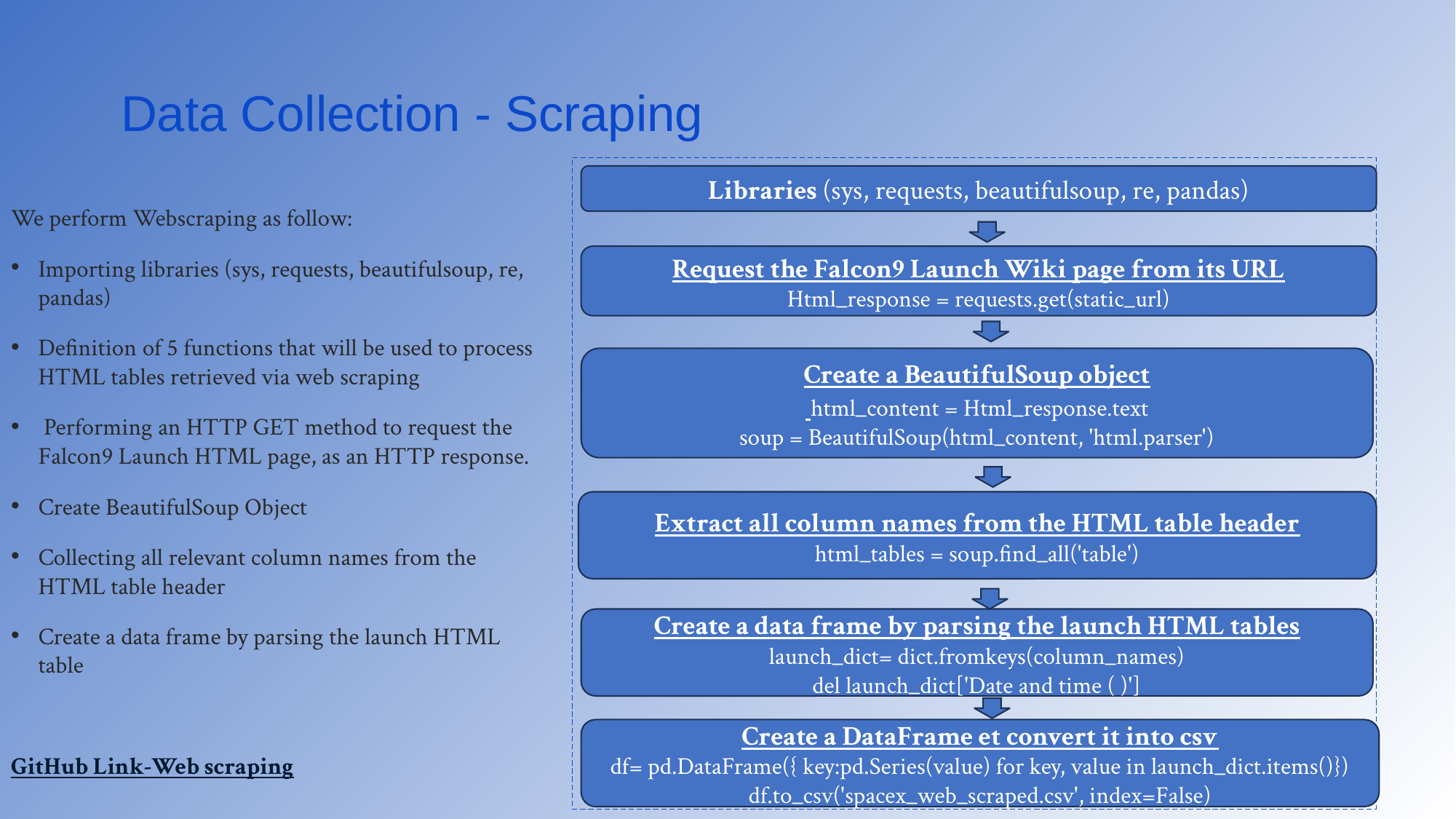

Data Collection - Scraping

Libraries (sys, requests, beautifulsoup, re, pandas)
We perform Webscraping as follow:
Importing libraries (sys, requests, beautifulsoup, re, pandas)
Definition of 5 functions that will be used to process HTML tables retrieved via web scraping
 Performing an HTTP GET method to request the Falcon9 Launch HTML page, as an HTTP response.
Create BeautifulSoup Object
Collecting all relevant column names from the HTML table header
Create a data frame by parsing the launch HTML table

GitHub Link-Web scraping

Request the Falcon9 Launch Wiki page from its URL
Html_response = requests.get(static_url)

Create a BeautifulSoup object
 html_content = Html_response.text
soup = BeautifulSoup(html_content, 'html.parser')

Extract all column names from the HTML table header
html_tables = soup.find_all('table')

Create a data frame by parsing the launch HTML tables
launch_dict= dict.fromkeys(column_names)
del launch_dict['Date and time ( )']

Create a DataFrame et convert it into csv
df= pd.DataFrame({ key:pd.Series(value) for key, value in launch_dict.items()})
df.to_csv('spacex_web_scraped.csv', index=False)
10